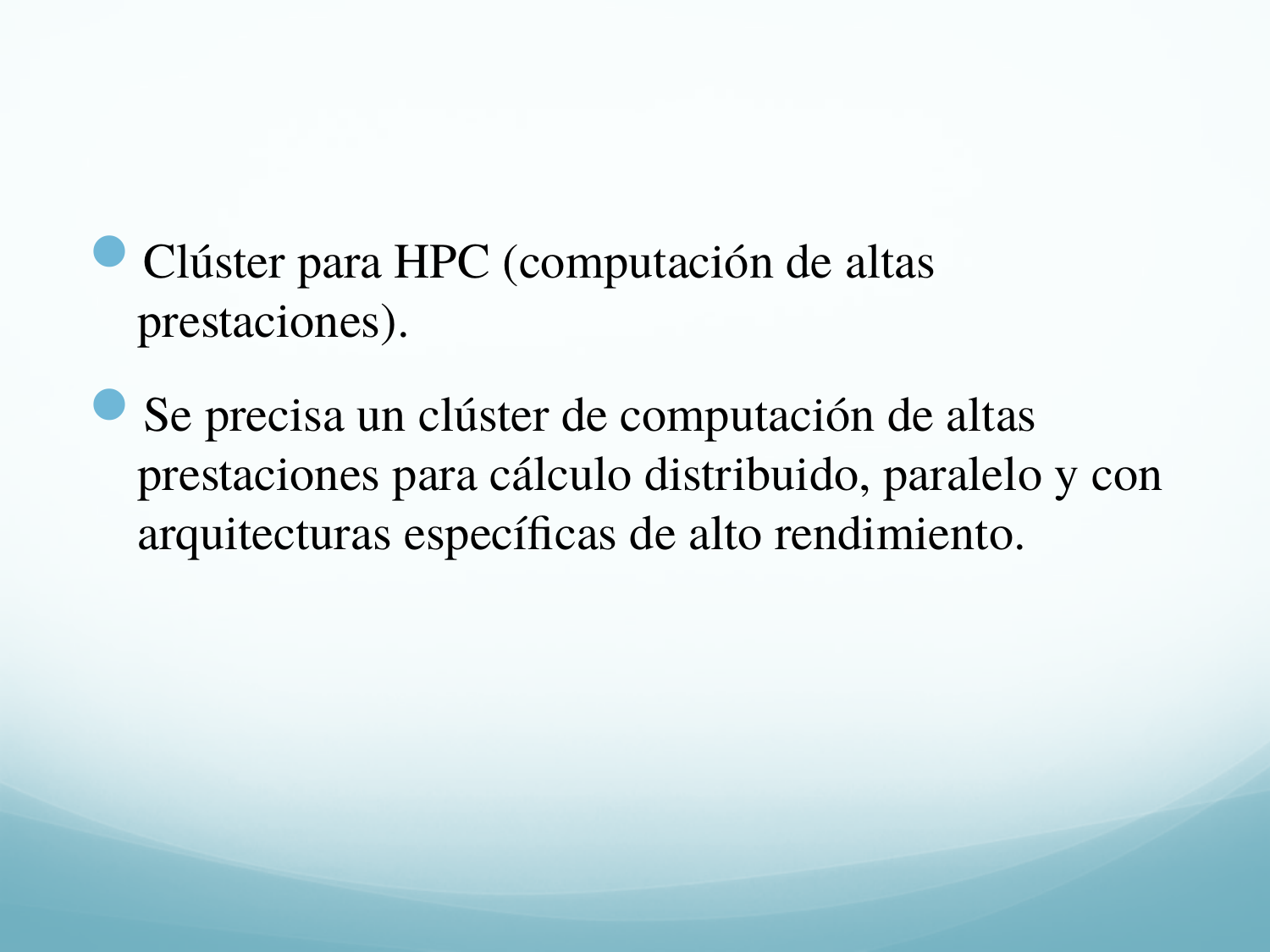

Clúster para HPC (computación de altas prestaciones).
Se precisa un clúster de computación de altas prestaciones para cálculo distribuido, paralelo y con arquitecturas específicas de alto rendimiento.